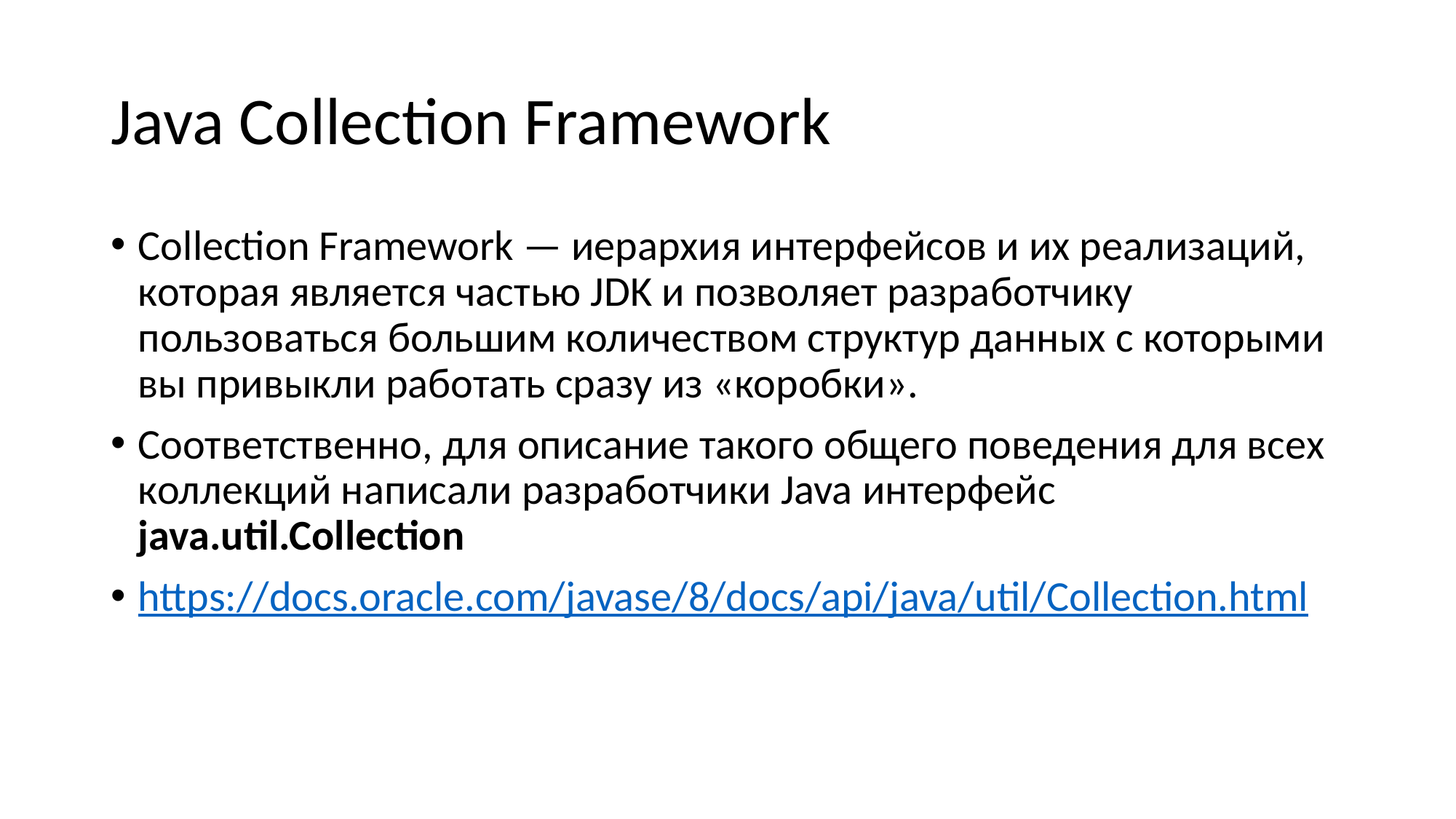

# Java Collection Framework
Collection Framework — иерархия интерфейсов и их реализаций, которая является частью JDK и позволяет разработчику пользоваться большим количеством структур данных с которыми вы привыкли работать сразу из «коробки».
Соответственно, для описание такого общего поведения для всех коллекций написали разработчики Java интерфейс java.util.Collection
https://docs.oracle.com/javase/8/docs/api/java/util/Collection.html